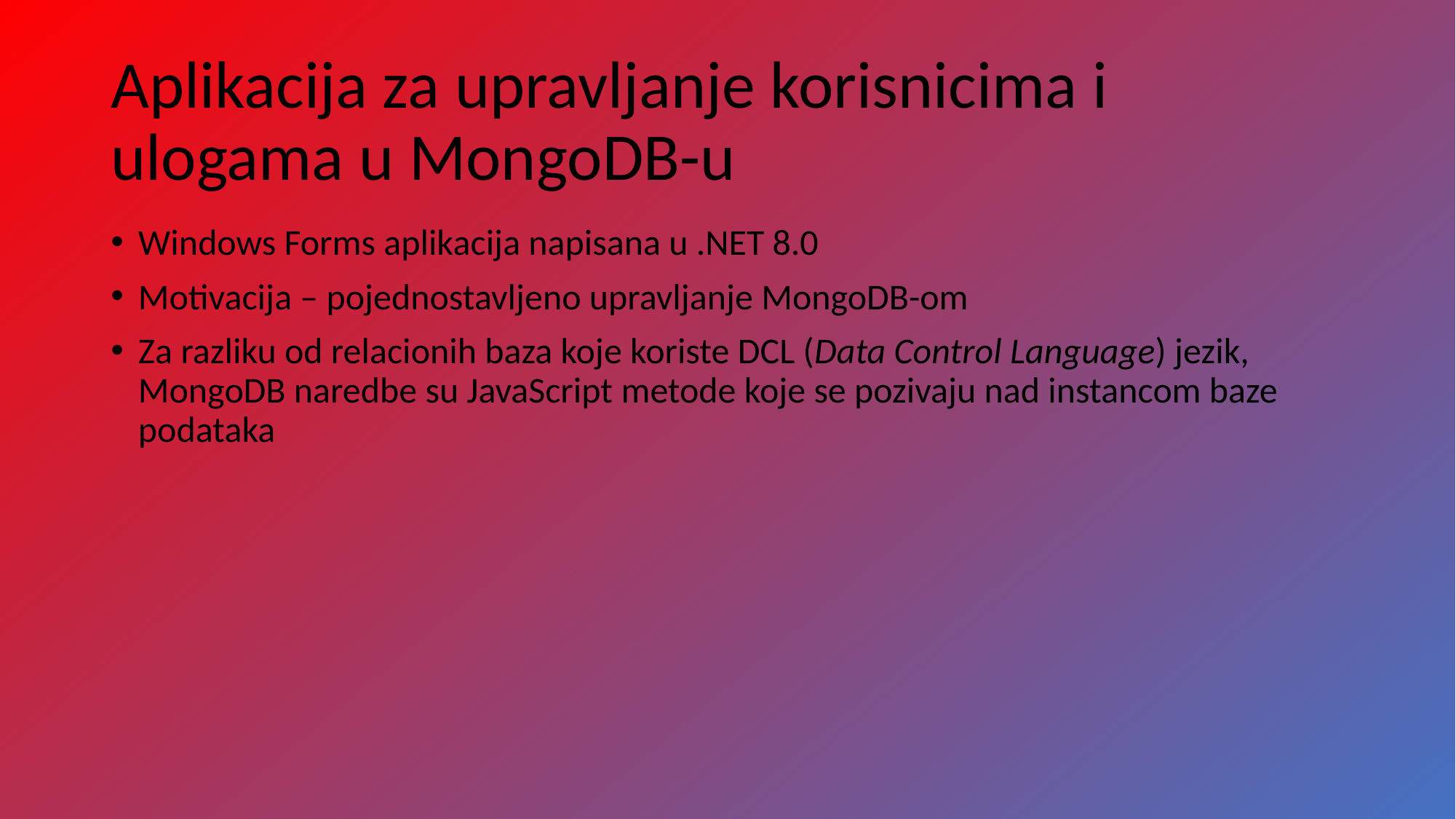

# Aplikacija za upravljanje korisnicima i ulogama u MongoDB-u
Windows Forms aplikacija napisana u .NET 8.0
Motivacija – pojednostavljeno upravljanje MongoDB-om
Za razliku od relacionih baza koje koriste DCL (Data Control Language) jezik, MongoDB naredbe su JavaScript metode koje se pozivaju nad instancom baze podataka